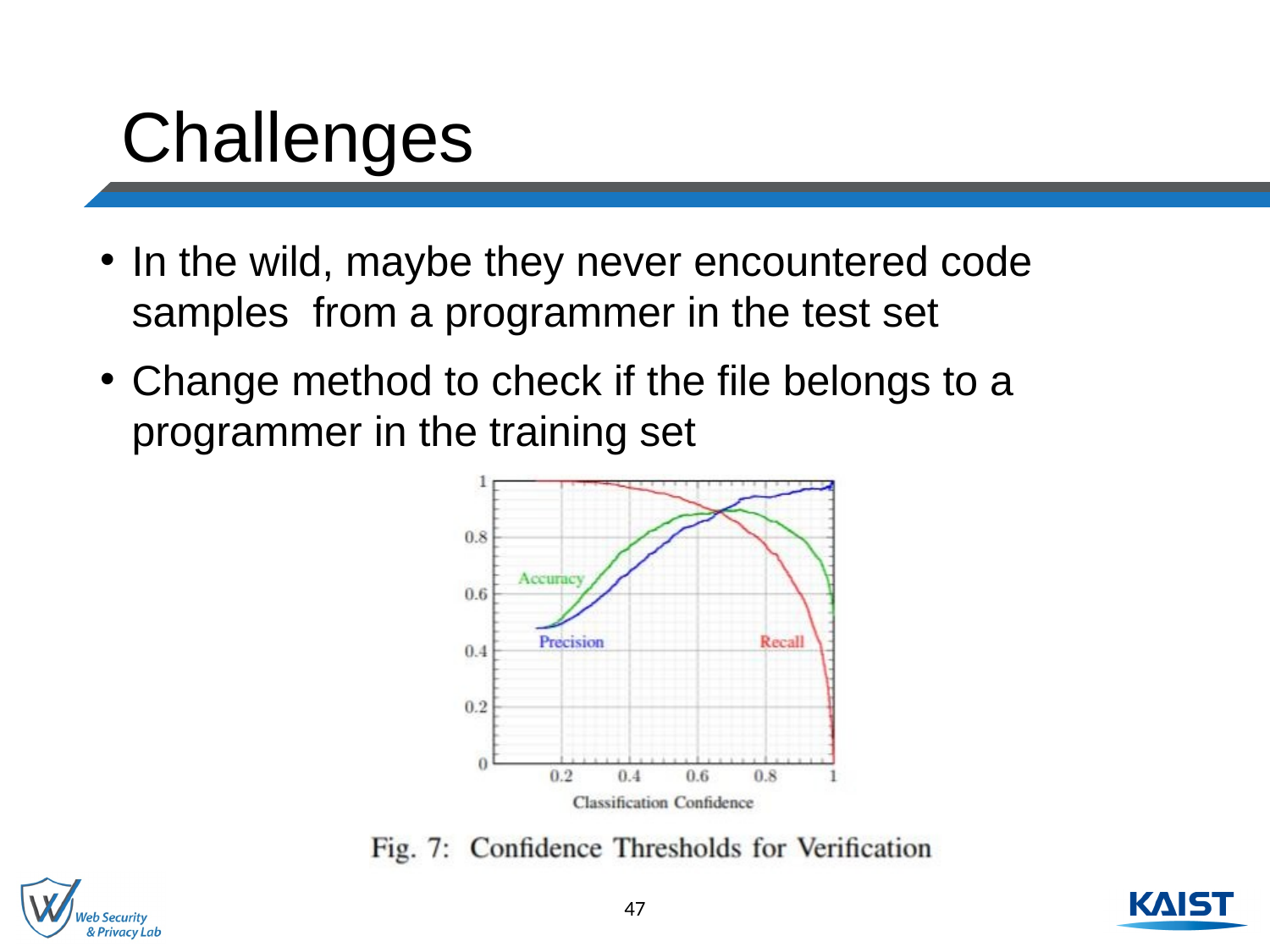

# Challenges
In the wild, maybe they never encountered code samples  from a programmer in the test set
Change method to check if the file belongs to a programmer in the training set

47